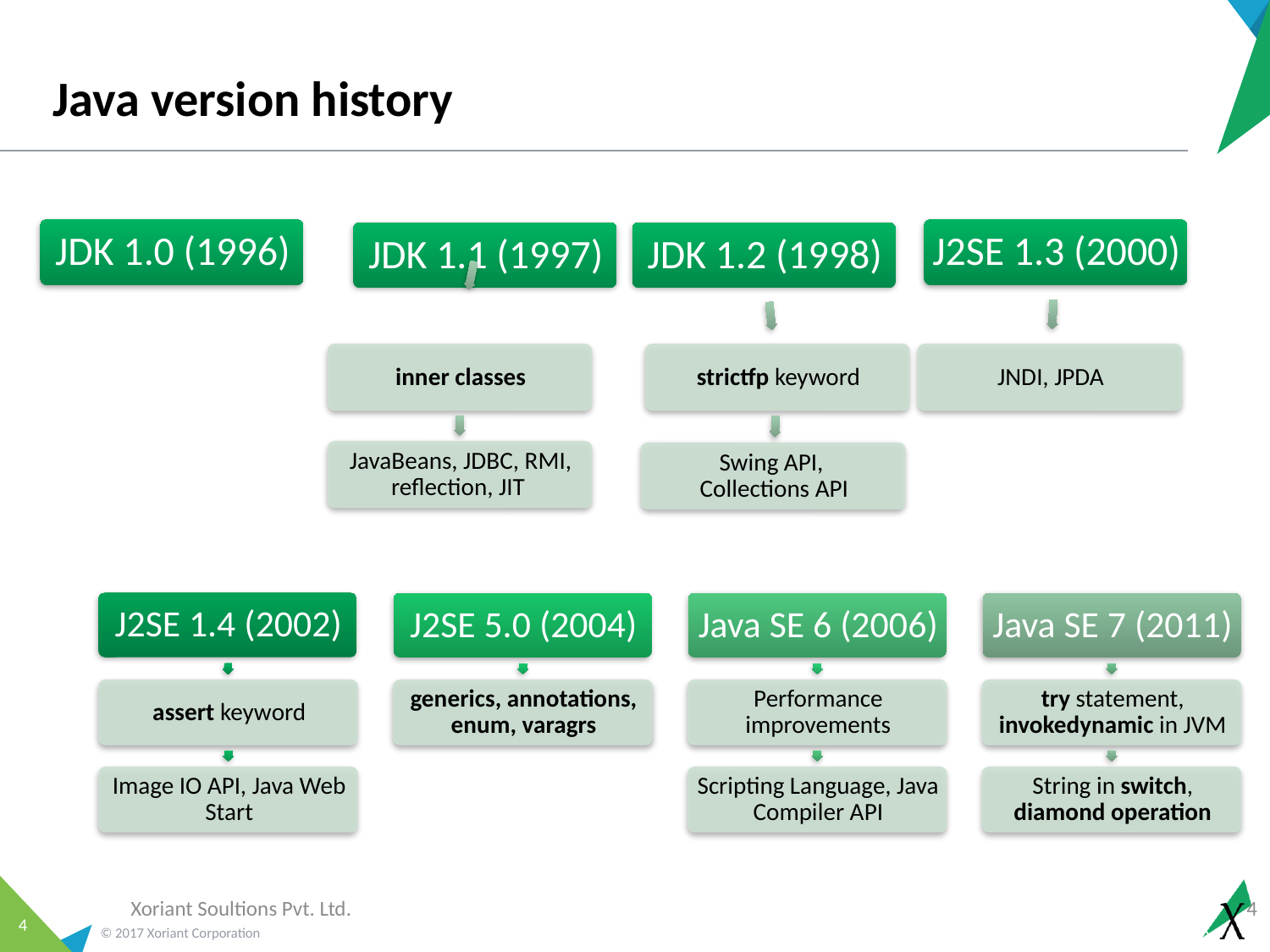

# Java version history
JDK 1.0 (1996)
JDK 1.1 (1997)
inner classes
JavaBeans, JDBC, RMI, reflection, JIT
JDK 1.2 (1998)
strictfp keyword
Swing API,
Collections API
J2SE 1.3 (2000)
JNDI, JPDA
J2SE 1.4 (2002)
assert keyword
Image IO API, Java Web Start
J2SE 5.0 (2004)
generics, annotations, enum, varagrs
Java SE 6 (2006)
Performance improvements
Scripting Language, Java Compiler API
Java SE 7 (2011)
try statement, invokedynamic in JVM
String in switch, diamond operation
Xoriant Soultions Pvt. Ltd.
4